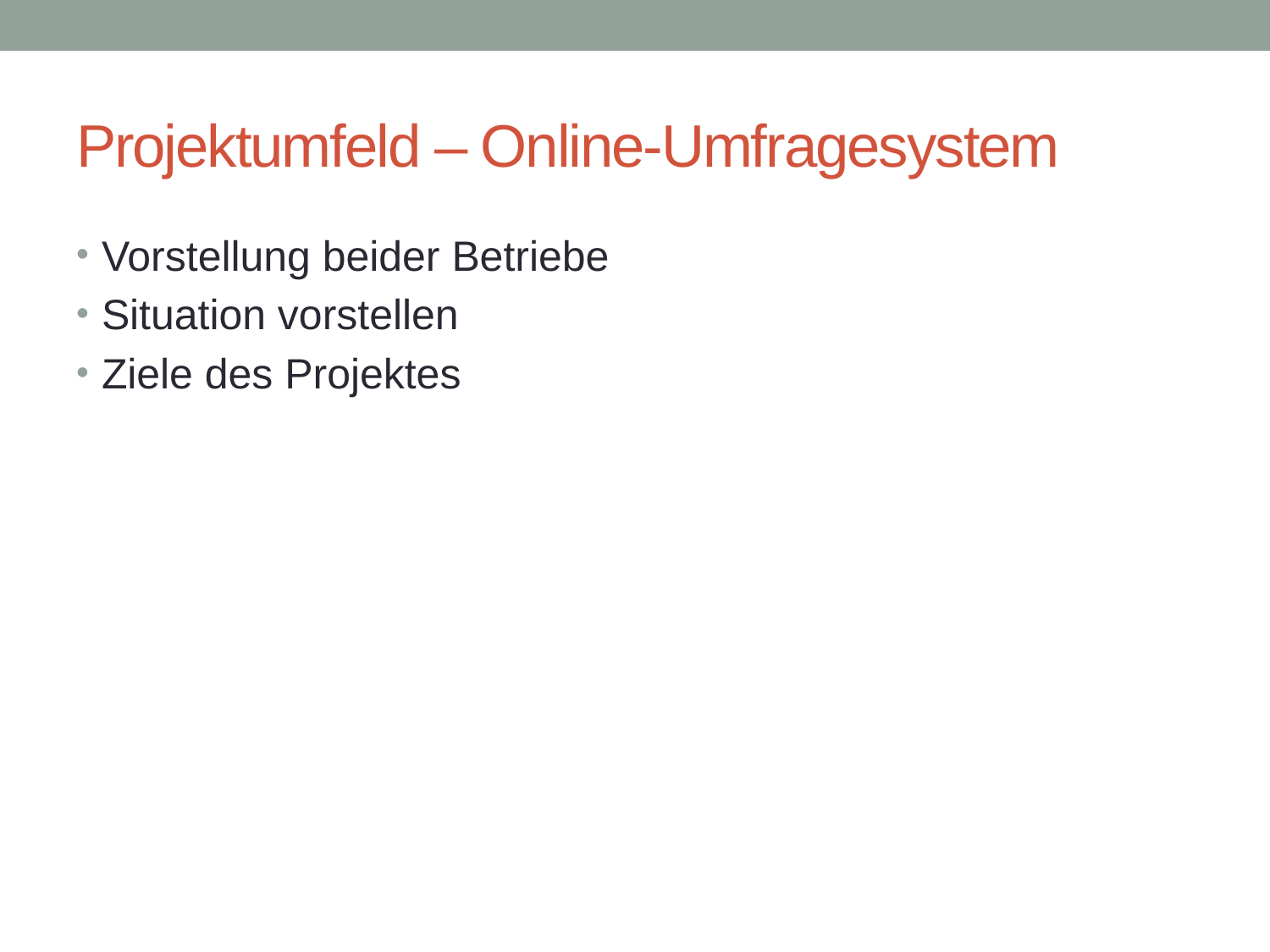

# Projektumfeld – Online-Umfragesystem
Vorstellung beider Betriebe
Situation vorstellen
Ziele des Projektes